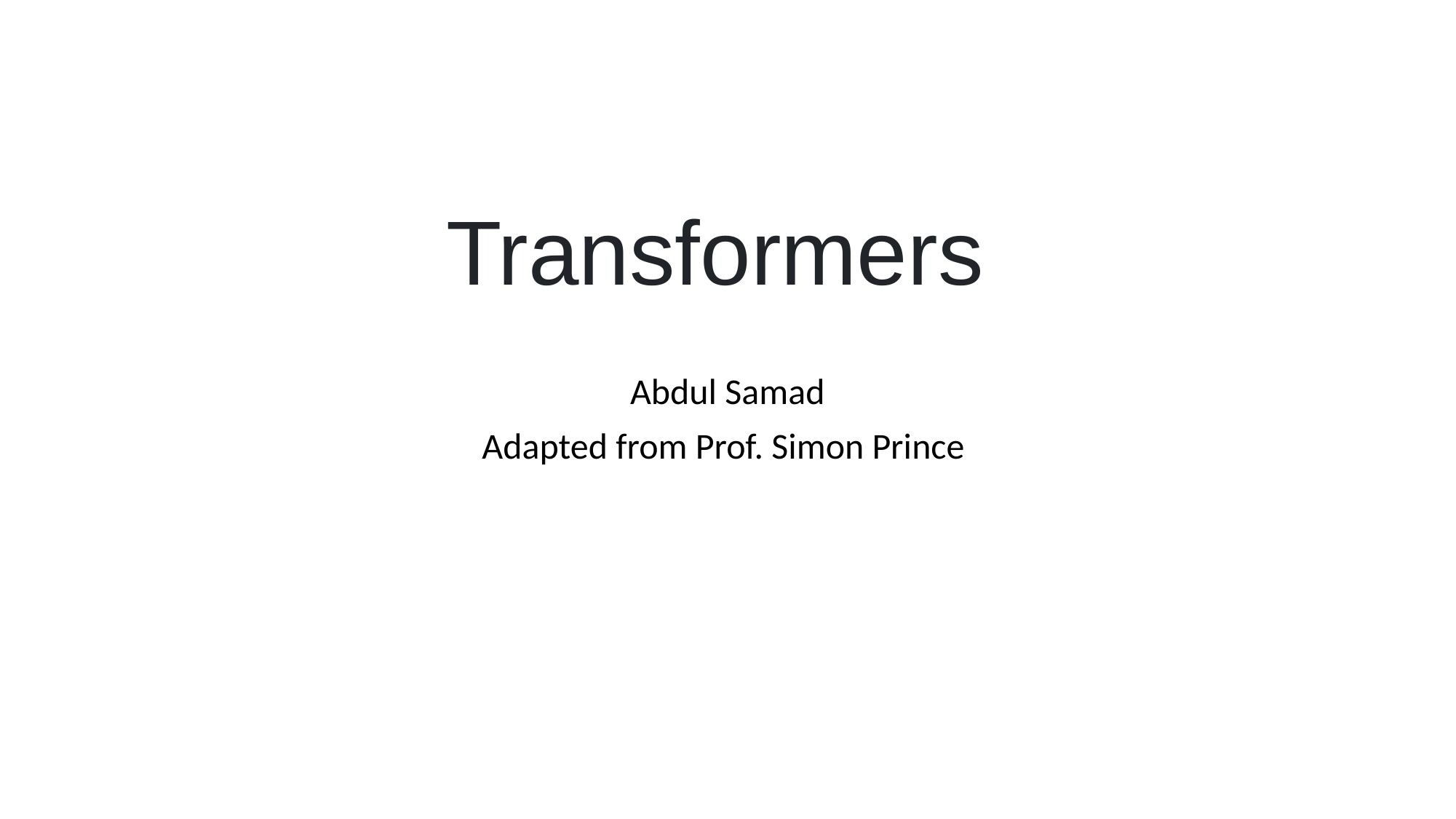

# Transformers
Abdul Samad
Adapted from Prof. Simon Prince